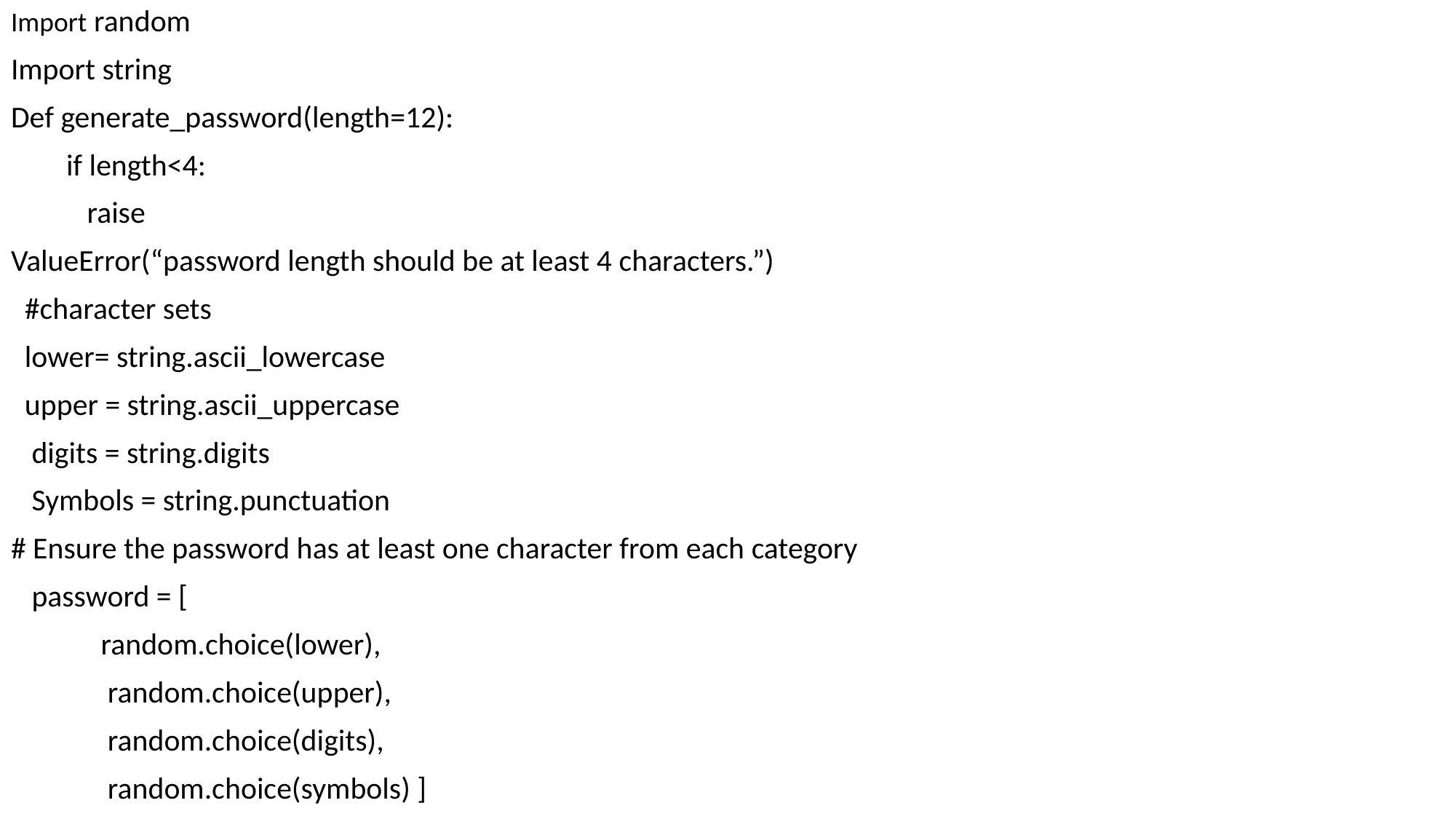

Import random
Import string
Def generate_password(length=12):
        if length<4:
           raise
ValueError(“password length should be at least 4 characters.”)
  #character sets
  lower= string.ascii_lowercase
  upper = string.ascii_uppercase
   digits = string.digits
   Symbols = string.punctuation
# Ensure the password has at least one character from each category
   password = [
             random.choice(lower),
              random.choice(upper),
              random.choice(digits),
              random.choice(symbols) ]